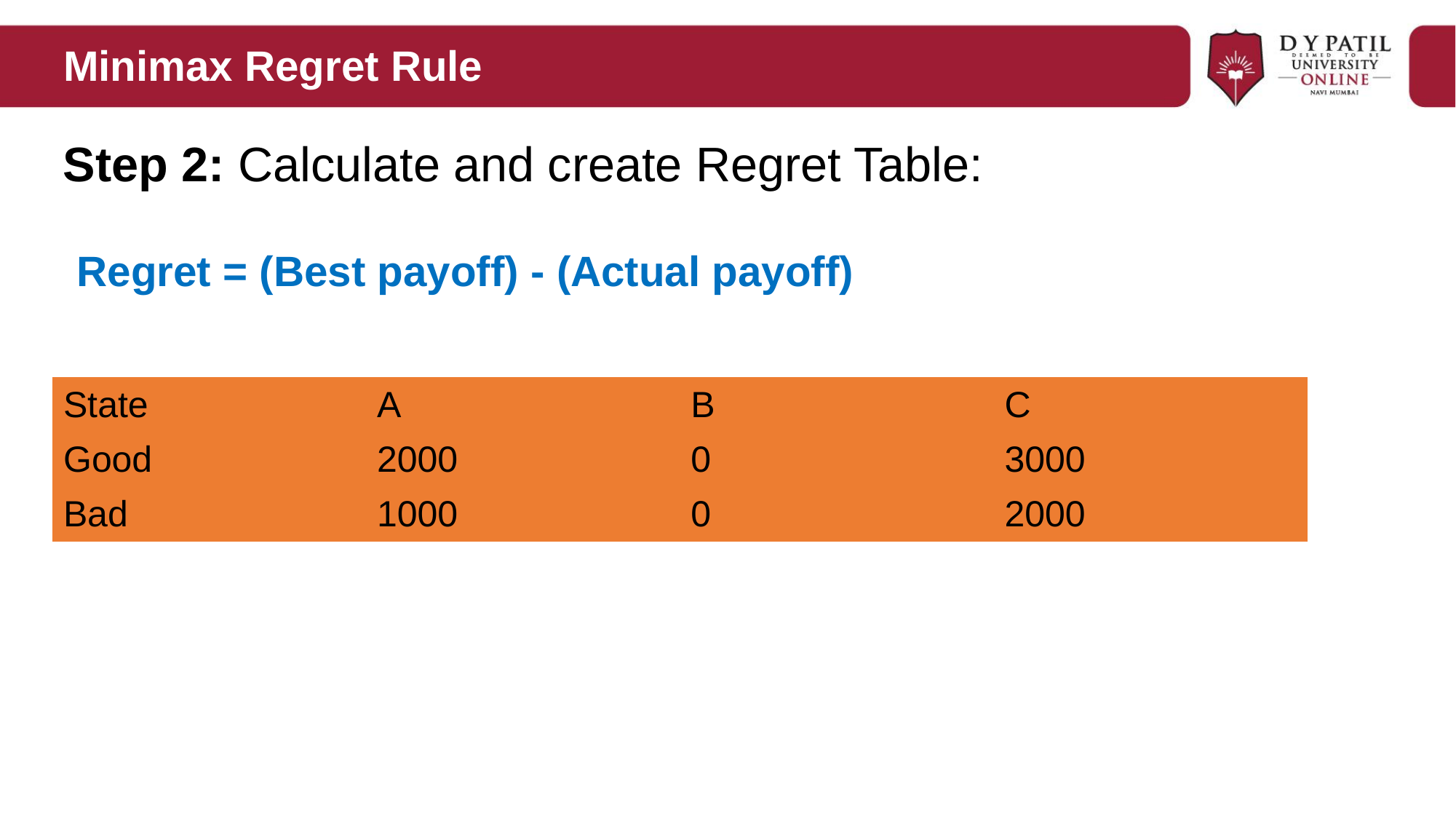

# Minimax Regret Rule
Step 2: Calculate and create Regret Table:
Regret = (Best payoff) - (Actual payoff)
| State | A | B | C |
| --- | --- | --- | --- |
| Good | 2000 | 0 | 3000 |
| Bad | 1000 | 0 | 2000 |